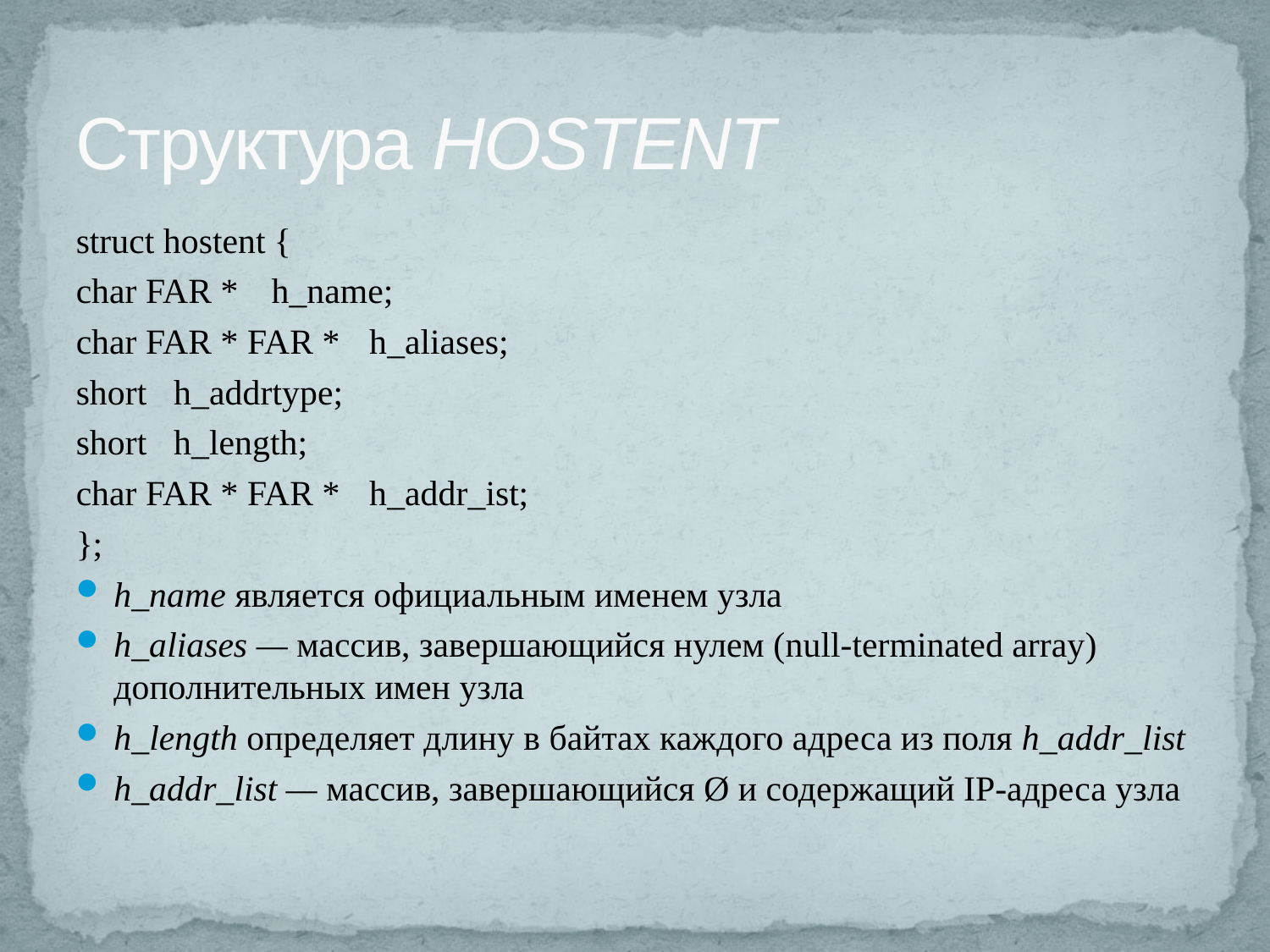

# Структура HOSTENT
struct hostent {
char FAR *		h_name;
char FAR * FAR *	h_aliases;
short			h_addrtype;
short			h_length;
char FAR * FAR *	h_addr_ist;
};
h_name является официальным именем узла
h_aliases — массив, завершающийся нулем (null-terminated array) дополнительных имен узла
h_length определяет длину в байтах каждого адреса из поля h_addr_list
h_addr_list — массив, завершающийся Ø и содержащий IP-адреса узла